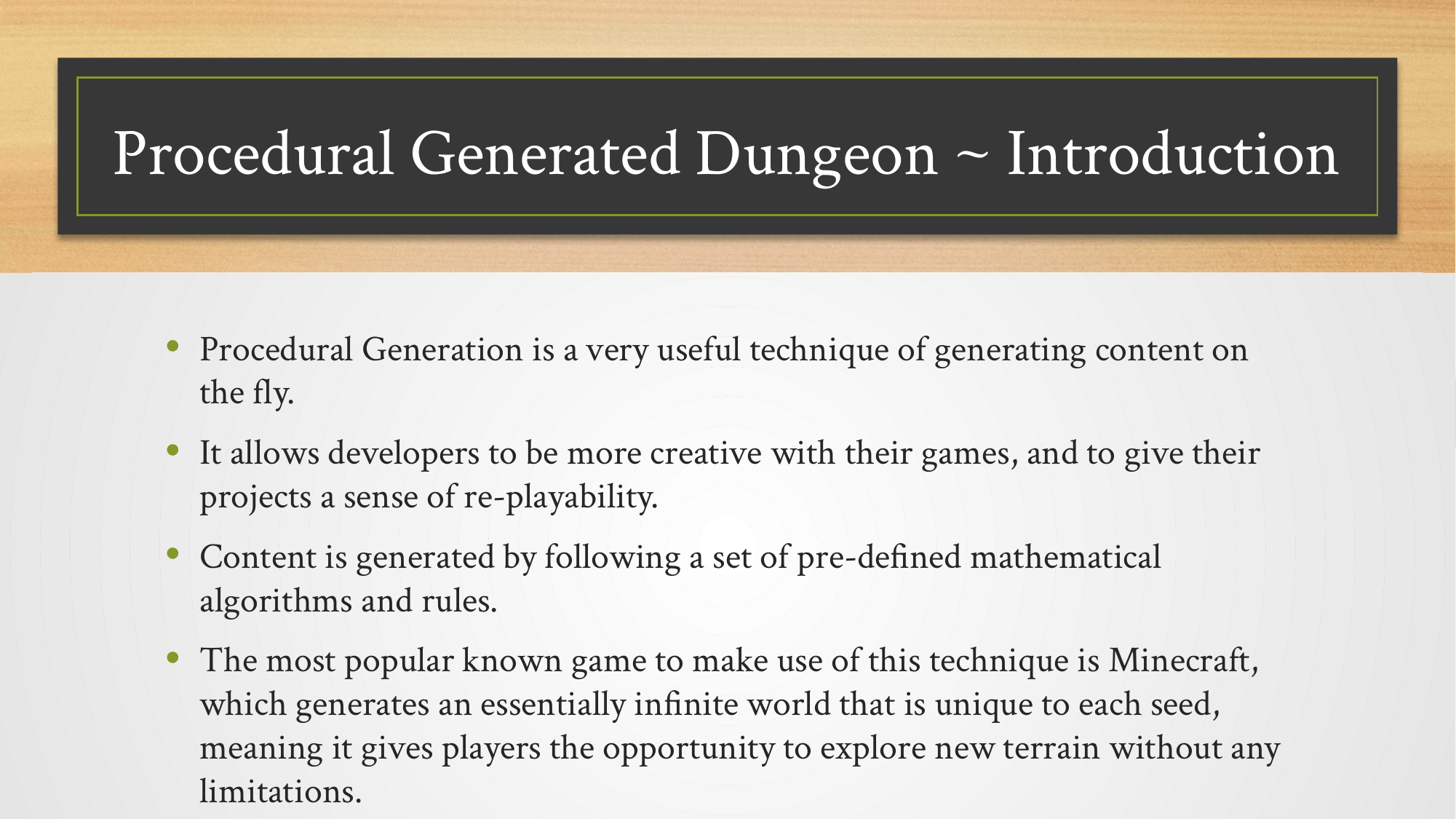

# Procedural Generated Dungeon ~ Introduction

Procedural Generation is a very useful technique of generating content on the fly.
It allows developers to be more creative with their games, and to give their projects a sense of re-playability.
Content is generated by following a set of pre-defined mathematical algorithms and rules.
The most popular known game to make use of this technique is Minecraft, which generates an essentially infinite world that is unique to each seed, meaning it gives players the opportunity to explore new terrain without any limitations.